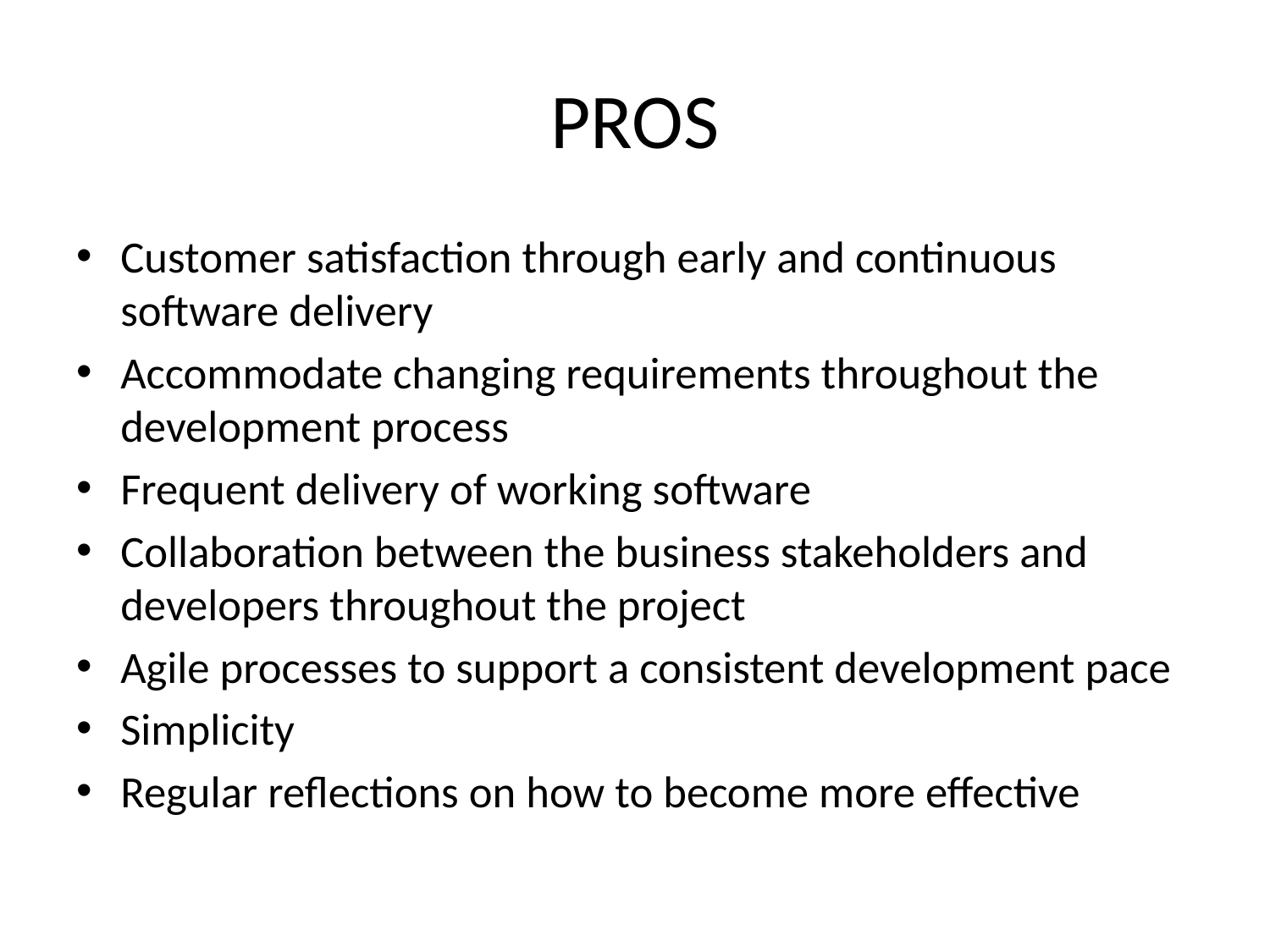

# PROS
Customer satisfaction through early and continuous software delivery
Accommodate changing requirements throughout the development process
Frequent delivery of working software
Collaboration between the business stakeholders and developers throughout the project
Agile processes to support a consistent development pace
Simplicity
Regular reflections on how to become more effective